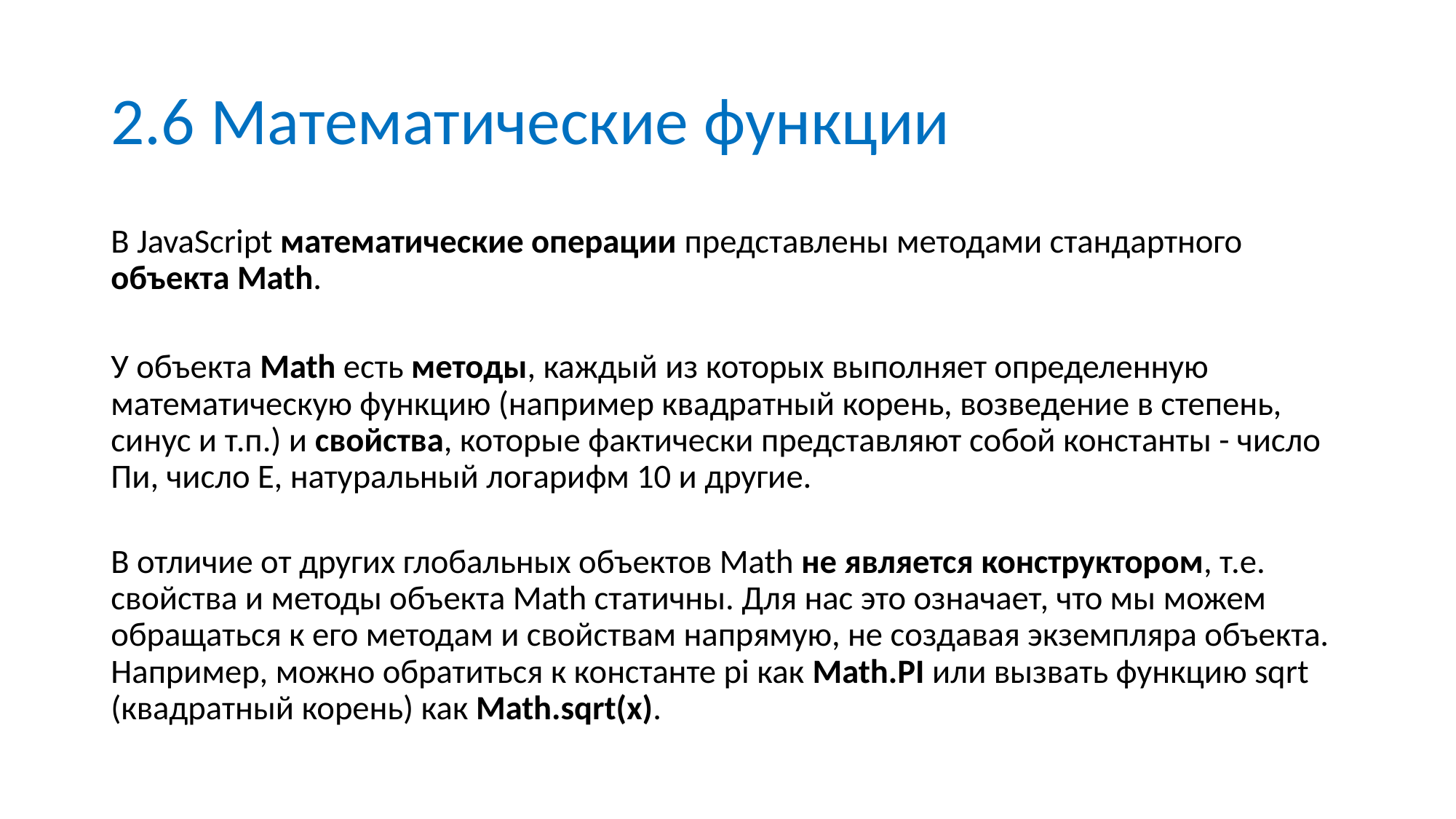

# 2.6 Математические функции
В JavaScript математические операции представлены методами стандартного объекта Math.
У объекта Math есть методы, каждый из которых выполняет определенную математическую функцию (например квадратный корень, возведение в степень, синус и т.п.) и свойства, которые фактически представляют собой константы - число Пи, число Е, натуральный логарифм 10 и другие.
В отличие от других глобальных объектов Math не является конструктором, т.е. свойства и методы объекта Math статичны. Для нас это означает, что мы можем обращаться к его методам и свойствам напрямую, не создавая экземпляра объекта. Например, можно обратиться к константе pi как Math.PI или вызвать функцию sqrt (квадратный корень) как Math.sqrt(x).